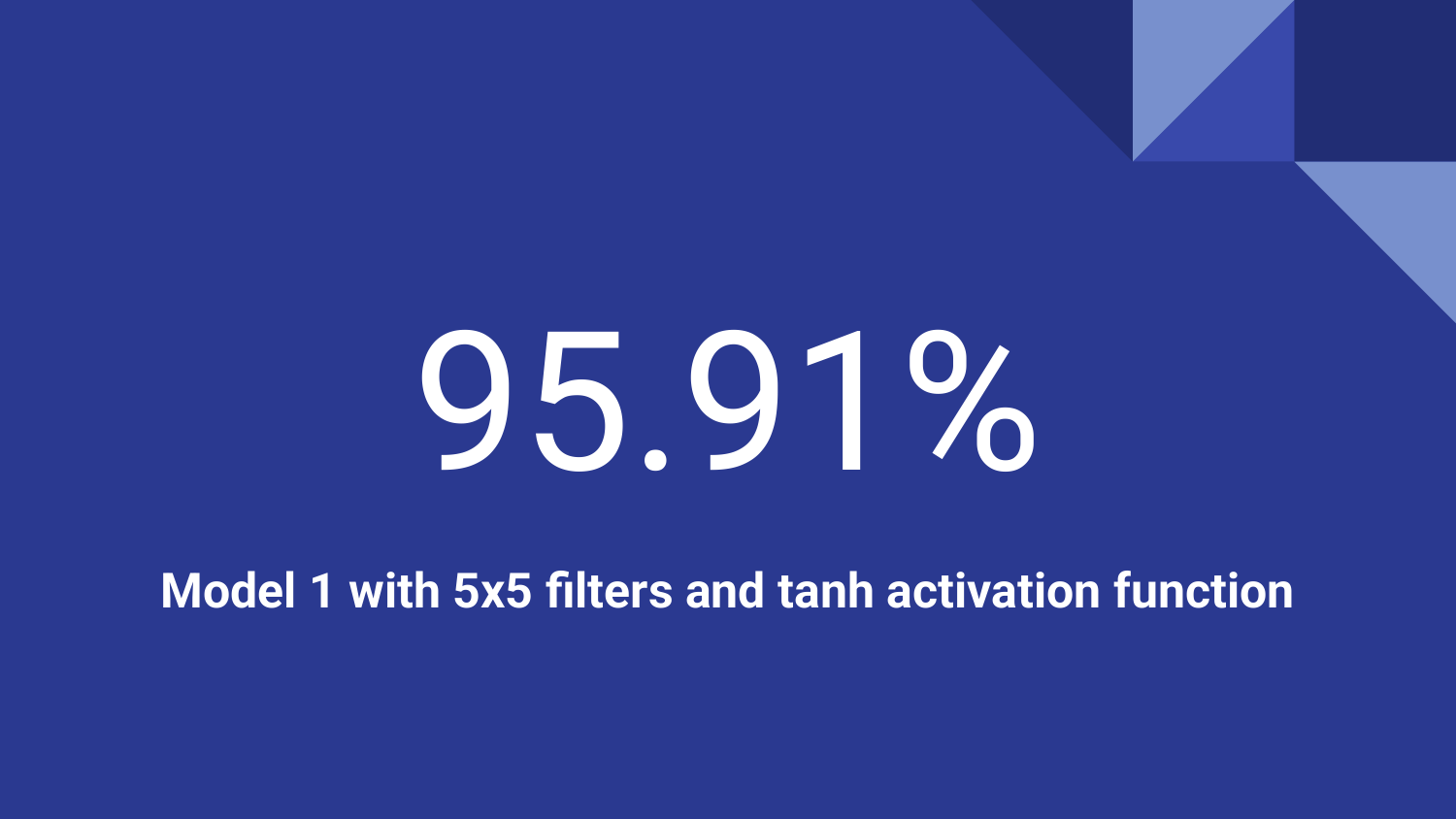

# 95.91%
Model 1 with 5x5 filters and tanh activation function